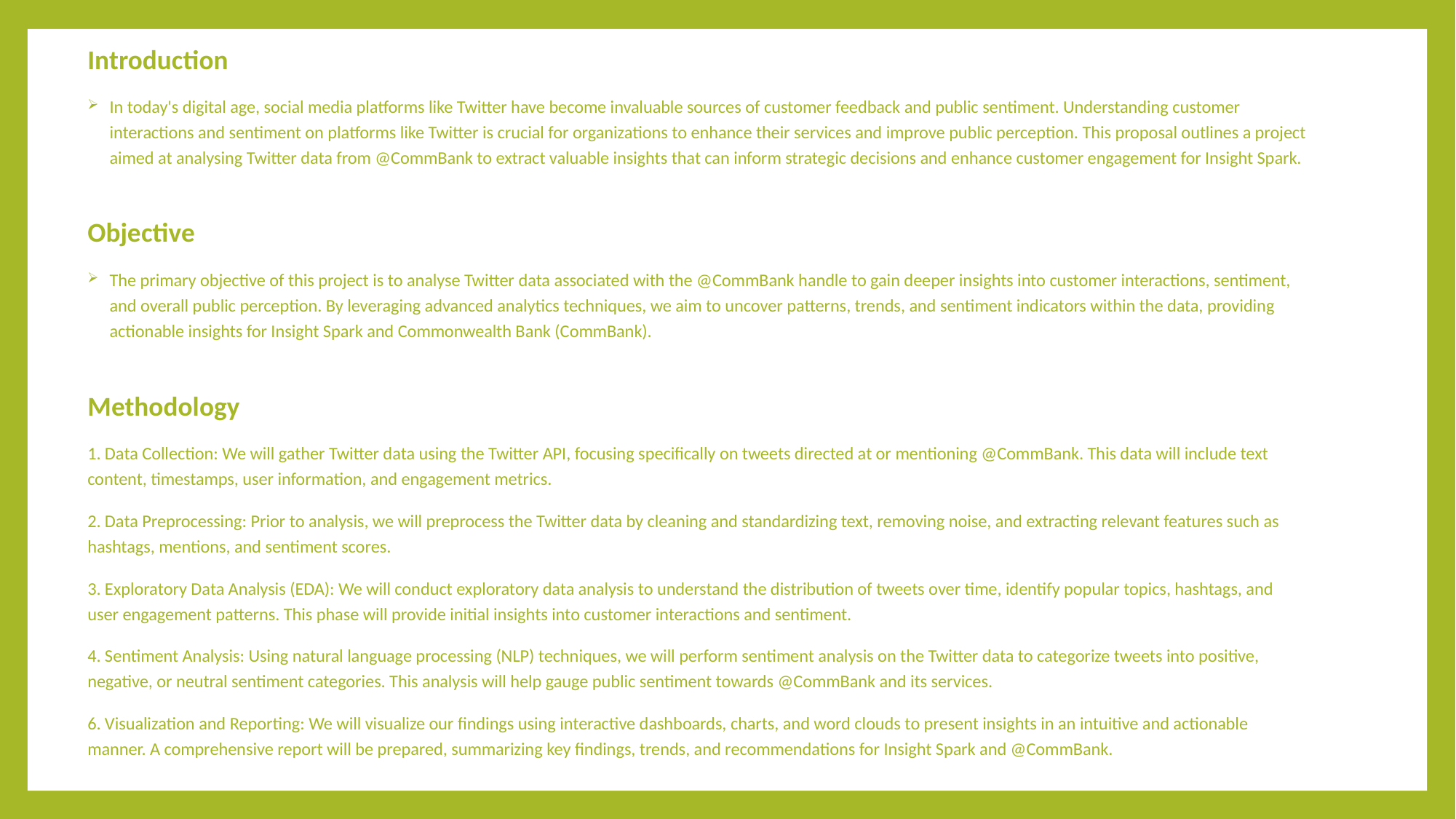

Introduction
In today's digital age, social media platforms like Twitter have become invaluable sources of customer feedback and public sentiment. Understanding customer interactions and sentiment on platforms like Twitter is crucial for organizations to enhance their services and improve public perception. This proposal outlines a project aimed at analysing Twitter data from @CommBank to extract valuable insights that can inform strategic decisions and enhance customer engagement for Insight Spark.

Objective
The primary objective of this project is to analyse Twitter data associated with the @CommBank handle to gain deeper insights into customer interactions, sentiment, and overall public perception. By leveraging advanced analytics techniques, we aim to uncover patterns, trends, and sentiment indicators within the data, providing actionable insights for Insight Spark and Commonwealth Bank (CommBank).

Methodology
1. Data Collection: We will gather Twitter data using the Twitter API, focusing specifically on tweets directed at or mentioning @CommBank. This data will include text content, timestamps, user information, and engagement metrics.
2. Data Preprocessing: Prior to analysis, we will preprocess the Twitter data by cleaning and standardizing text, removing noise, and extracting relevant features such as hashtags, mentions, and sentiment scores.
3. Exploratory Data Analysis (EDA): We will conduct exploratory data analysis to understand the distribution of tweets over time, identify popular topics, hashtags, and user engagement patterns. This phase will provide initial insights into customer interactions and sentiment.
4. Sentiment Analysis: Using natural language processing (NLP) techniques, we will perform sentiment analysis on the Twitter data to categorize tweets into positive, negative, or neutral sentiment categories. This analysis will help gauge public sentiment towards @CommBank and its services.
6. Visualization and Reporting: We will visualize our findings using interactive dashboards, charts, and word clouds to present insights in an intuitive and actionable manner. A comprehensive report will be prepared, summarizing key findings, trends, and recommendations for Insight Spark and @CommBank.